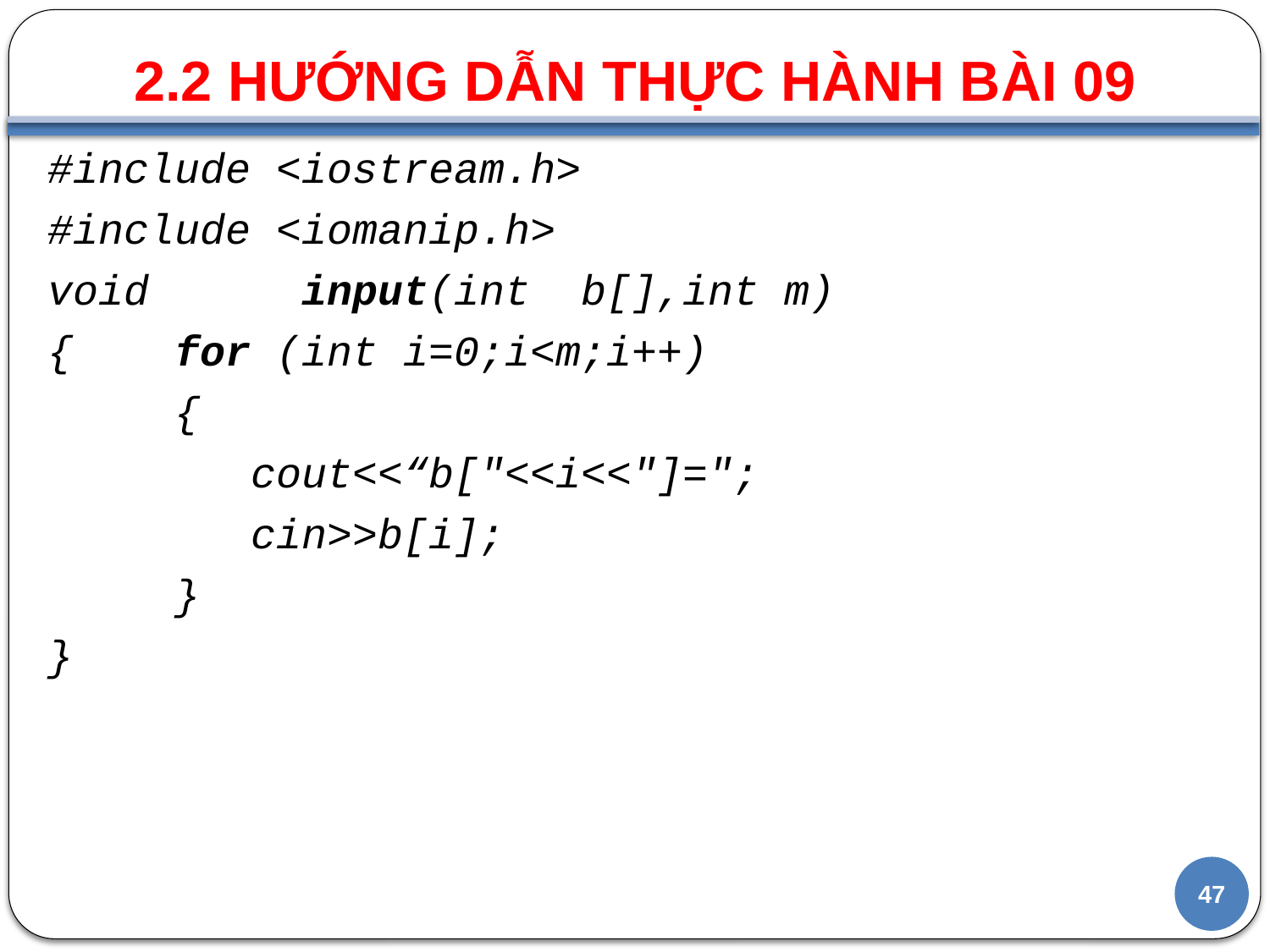

2.2 HƯỚNG DẪN THỰC HÀNH BÀI 09
#
#include <iostream.h>
#include <iomanip.h>
void		input(int  b[],int m)
{	for (int i=0;i<m;i++)
     {
        cout<<“b["<<i<<"]=";
        cin>>b[i];
     }
}

47